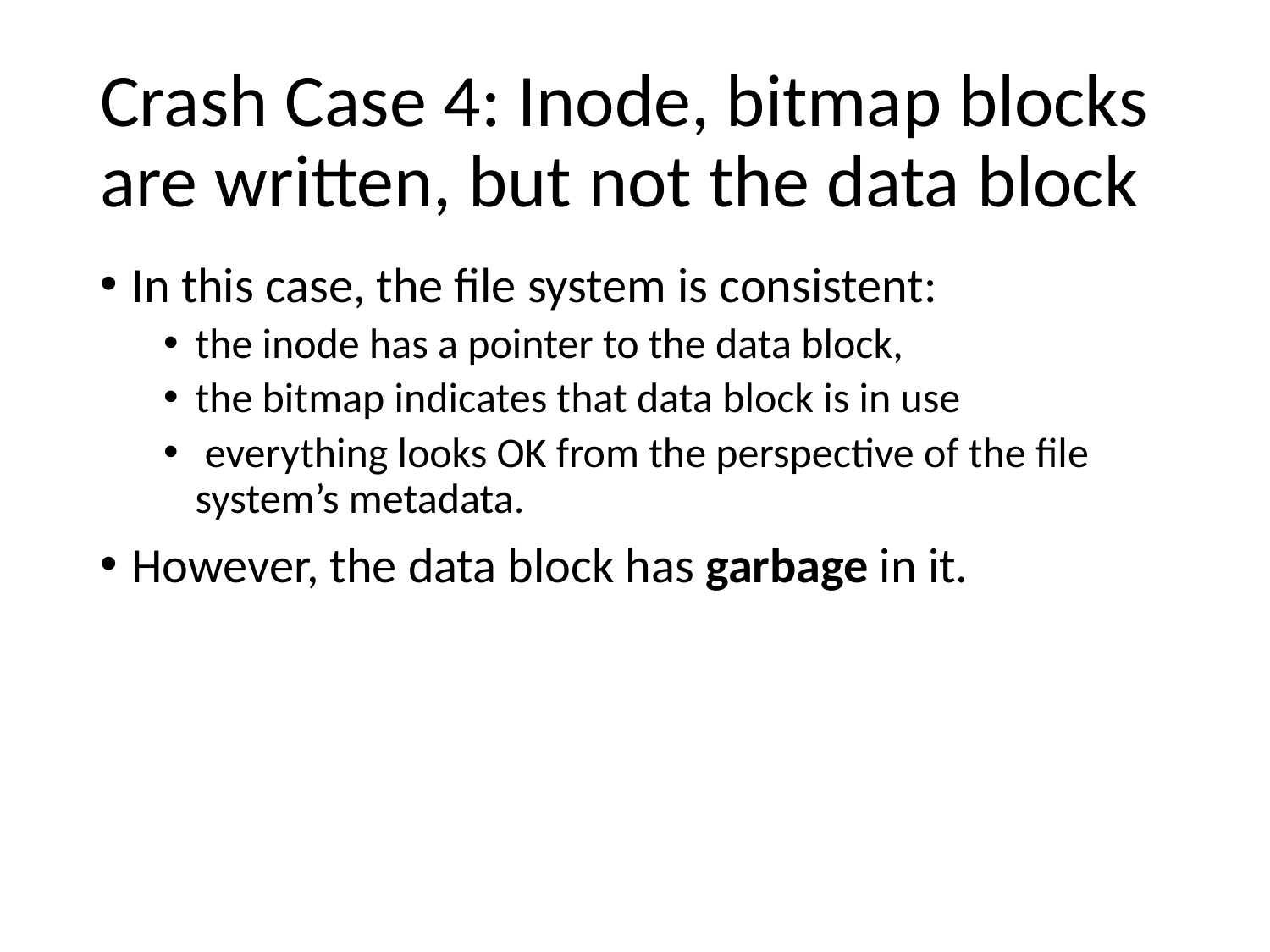

# Crash Case 4: Inode, bitmap blocks are written, but not the data block
In this case, the file system is consistent:
the inode has a pointer to the data block,
the bitmap indicates that data block is in use
 everything looks OK from the perspective of the file system’s metadata.
However, the data block has garbage in it.